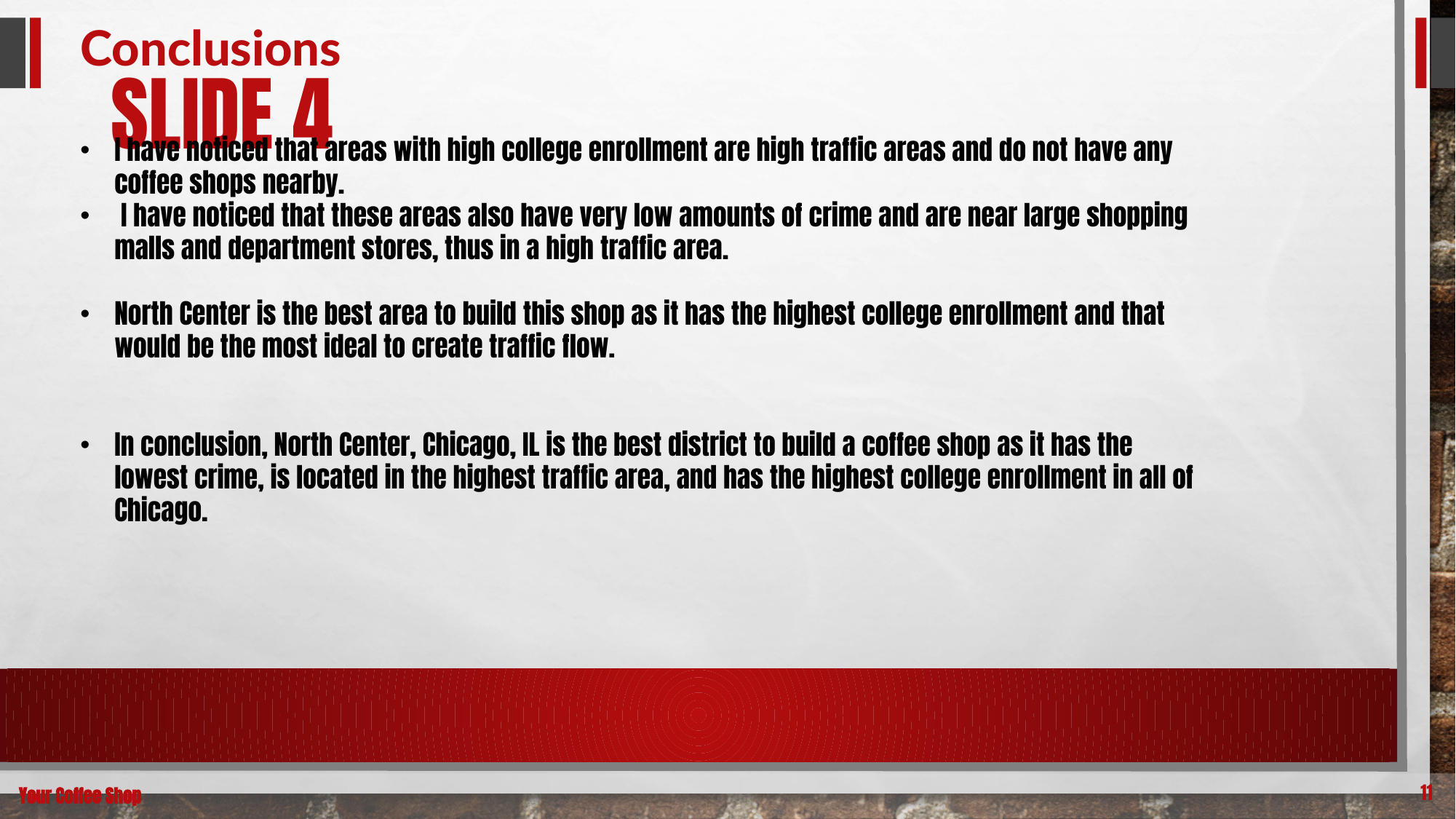

Conclusions
# Slide 4
I have noticed that areas with high college enrollment are high traffic areas and do not have any coffee shops nearby.
 I have noticed that these areas also have very low amounts of crime and are near large shopping malls and department stores, thus in a high traffic area.

North Center is the best area to build this shop as it has the highest college enrollment and that would be the most ideal to create traffic flow.

In conclusion, North Center, Chicago, IL is the best district to build a coffee shop as it has the lowest crime, is located in the highest traffic area, and has the highest college enrollment in all of Chicago.